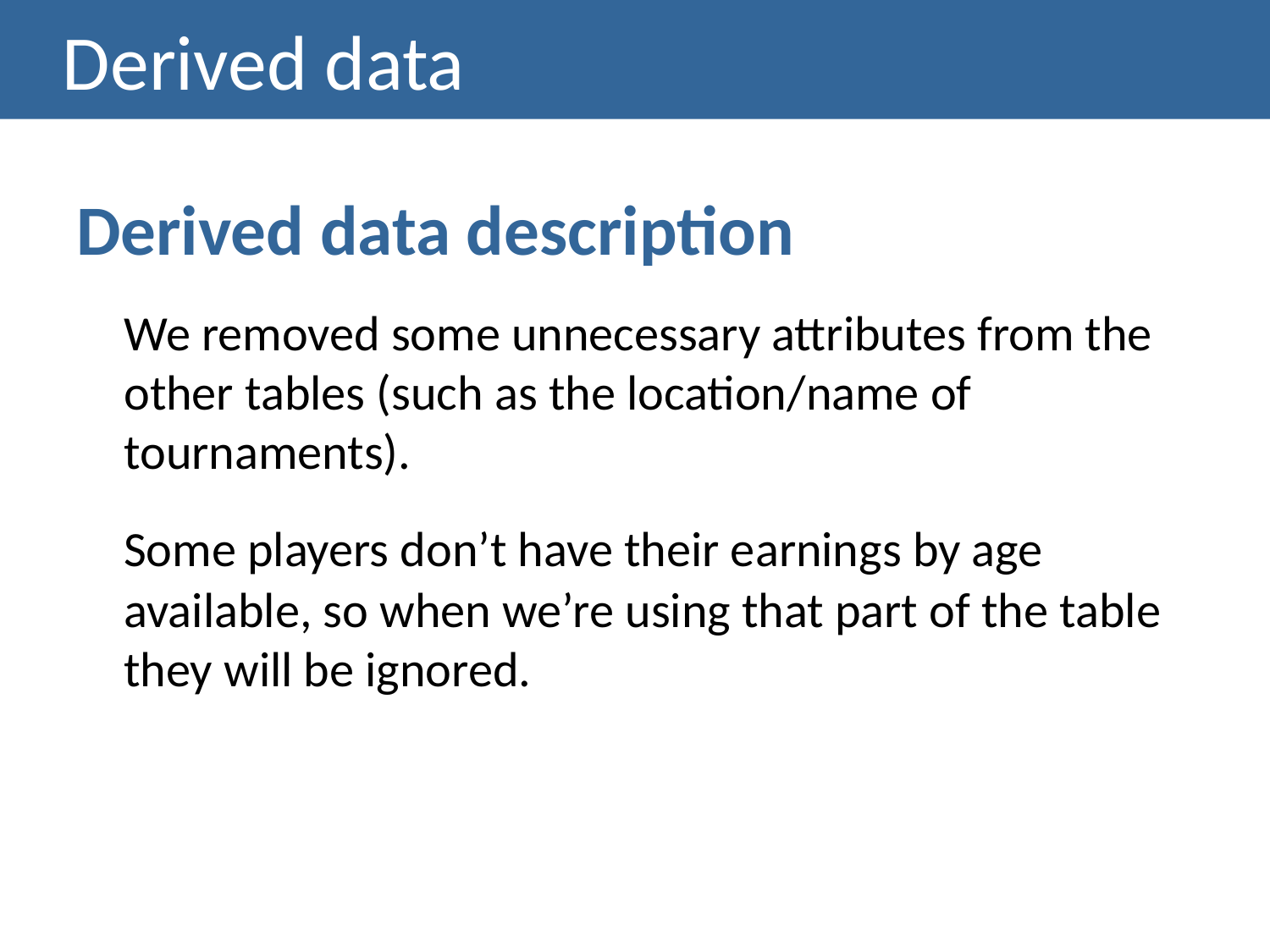

# Derived data
Derived data description
	We removed some unnecessary attributes from the other tables (such as the location/name of tournaments).
	Some players don’t have their earnings by age available, so when we’re using that part of the table they will be ignored.